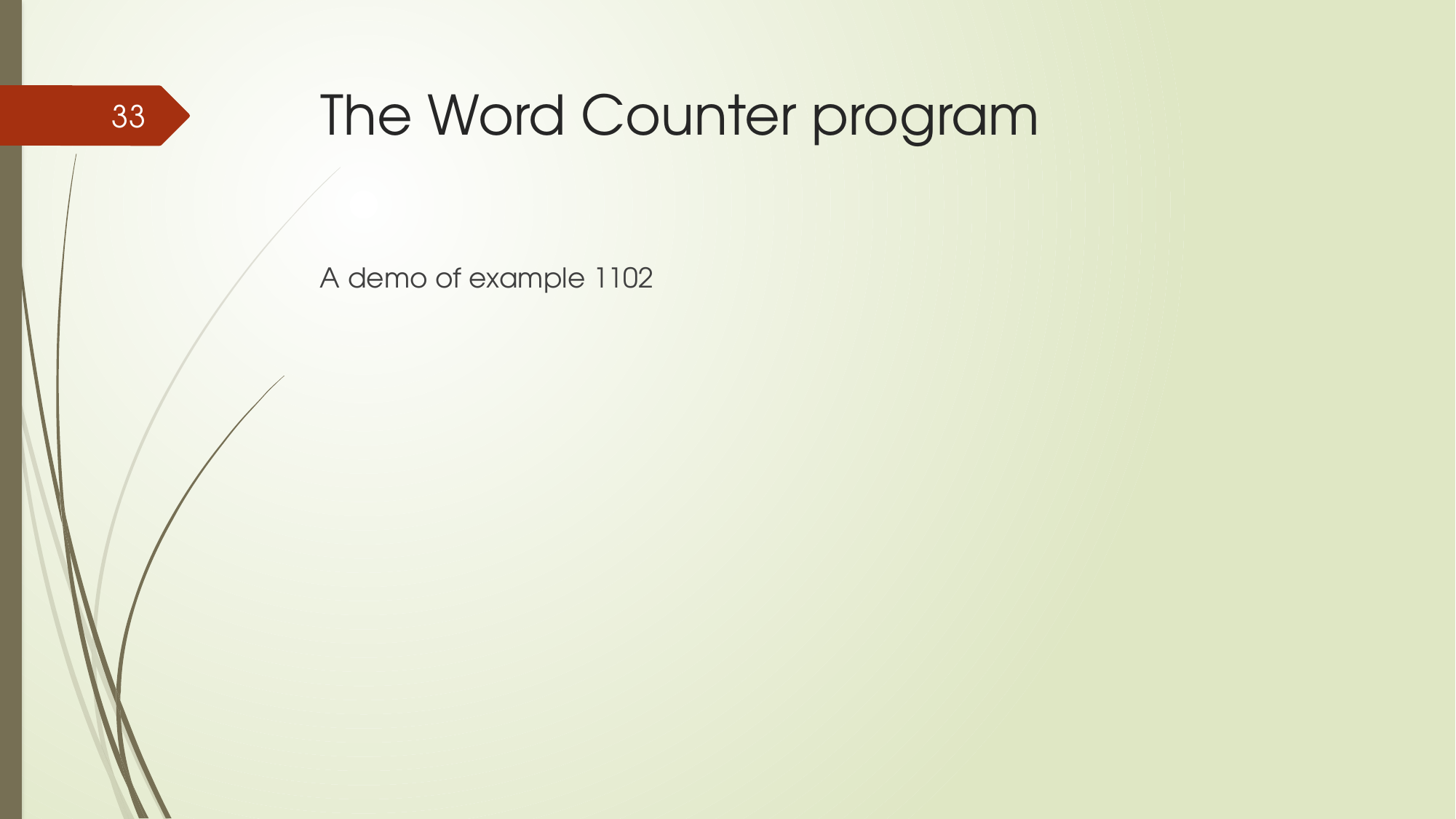

# The Word Counter program
33
A demo of example 1102